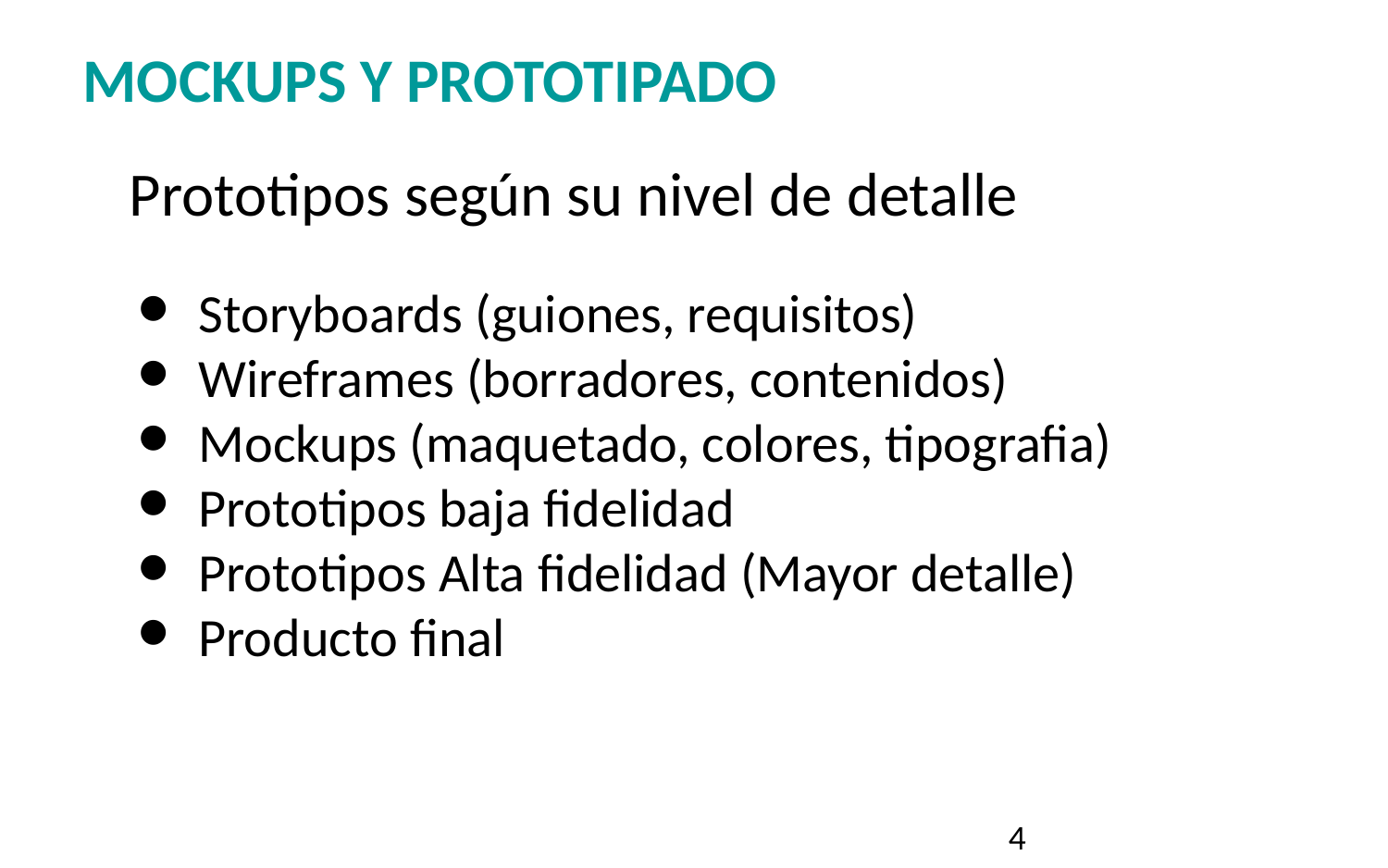

# MOCKUPS Y PROTOTIPADO
Prototipos según su nivel de detalle

Storyboards (guiones, requisitos)
Wireframes (borradores, contenidos)
Mockups (maquetado, colores, tipografia)
Prototipos baja fidelidad
Prototipos Alta fidelidad (Mayor detalle)
Producto final
4